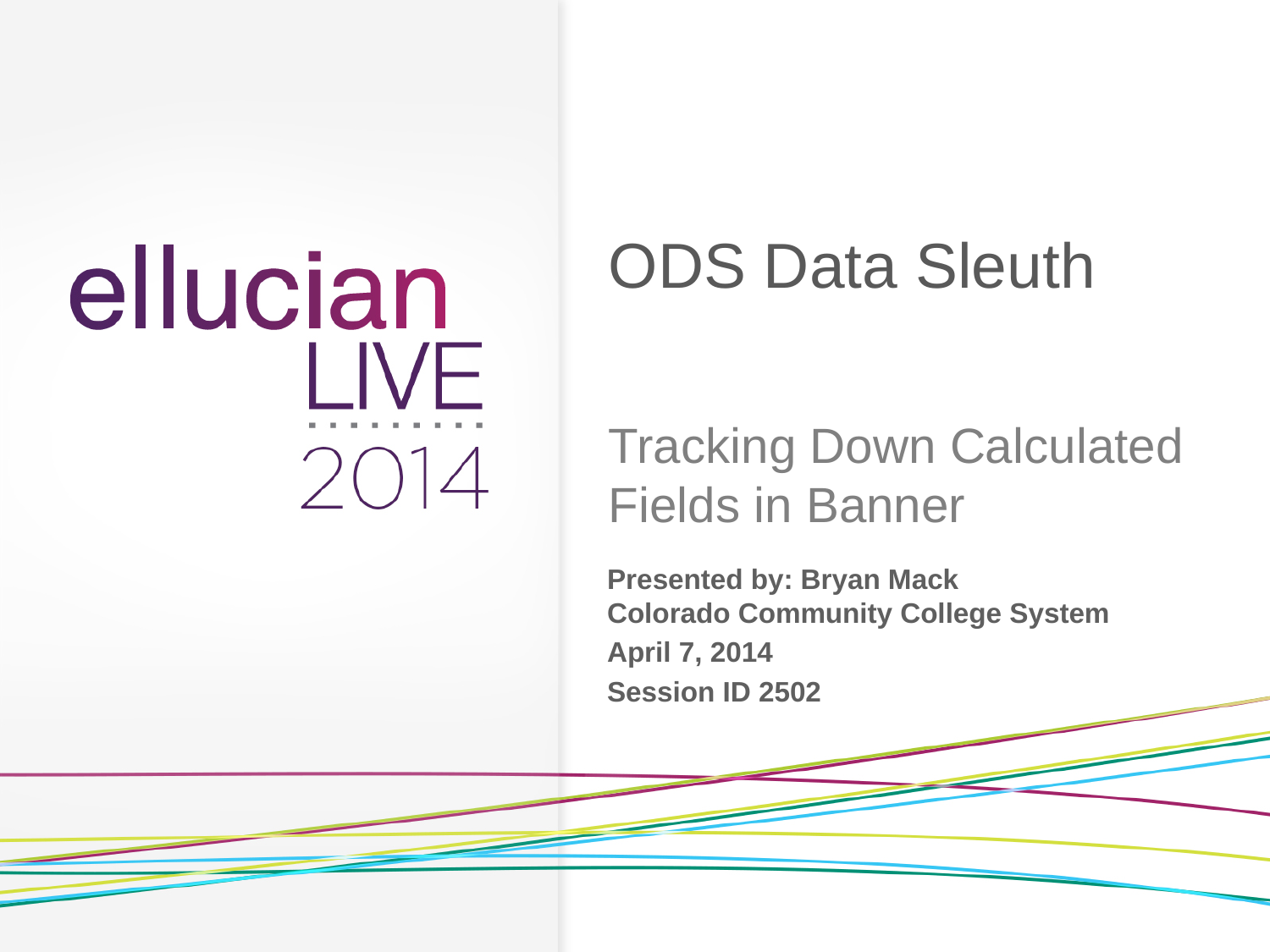

# ODS Data Sleuth
Tracking Down Calculated Fields in Banner
Presented by: Bryan Mack
Colorado Community College System
April 7, 2014
Session ID 2502